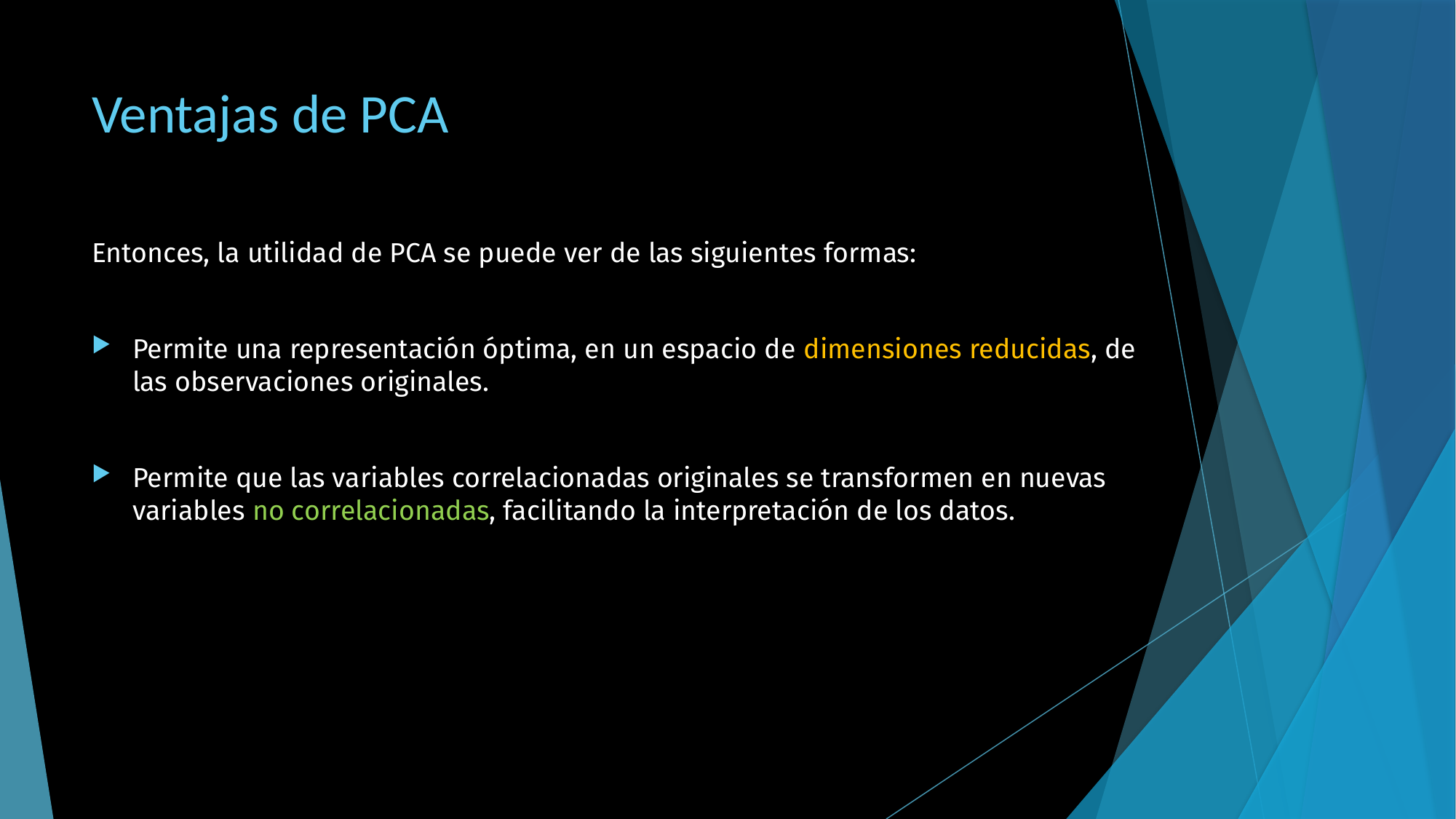

# Ventajas de PCA
Entonces, la utilidad de PCA se puede ver de las siguientes formas:

Permite una representación óptima, en un espacio de dimensiones reducidas, de las observaciones originales.

Permite que las variables correlacionadas originales se transformen en nuevas variables no correlacionadas, facilitando la interpretación de los datos.